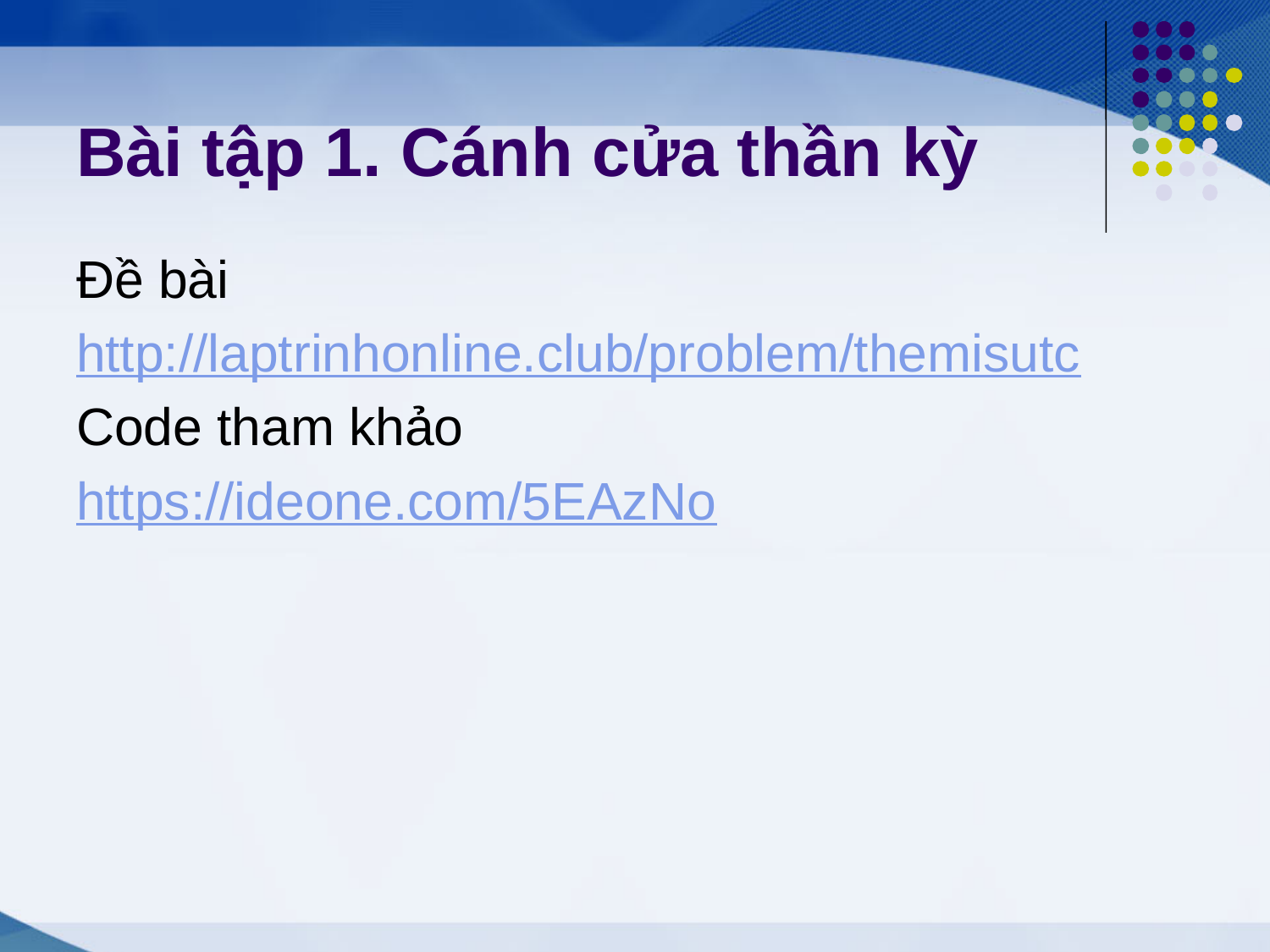

# Bài tập 1. Cánh cửa thần kỳ
Đề bài
http://laptrinhonline.club/problem/themisutc
Code tham khảo
https://ideone.com/5EAzNo